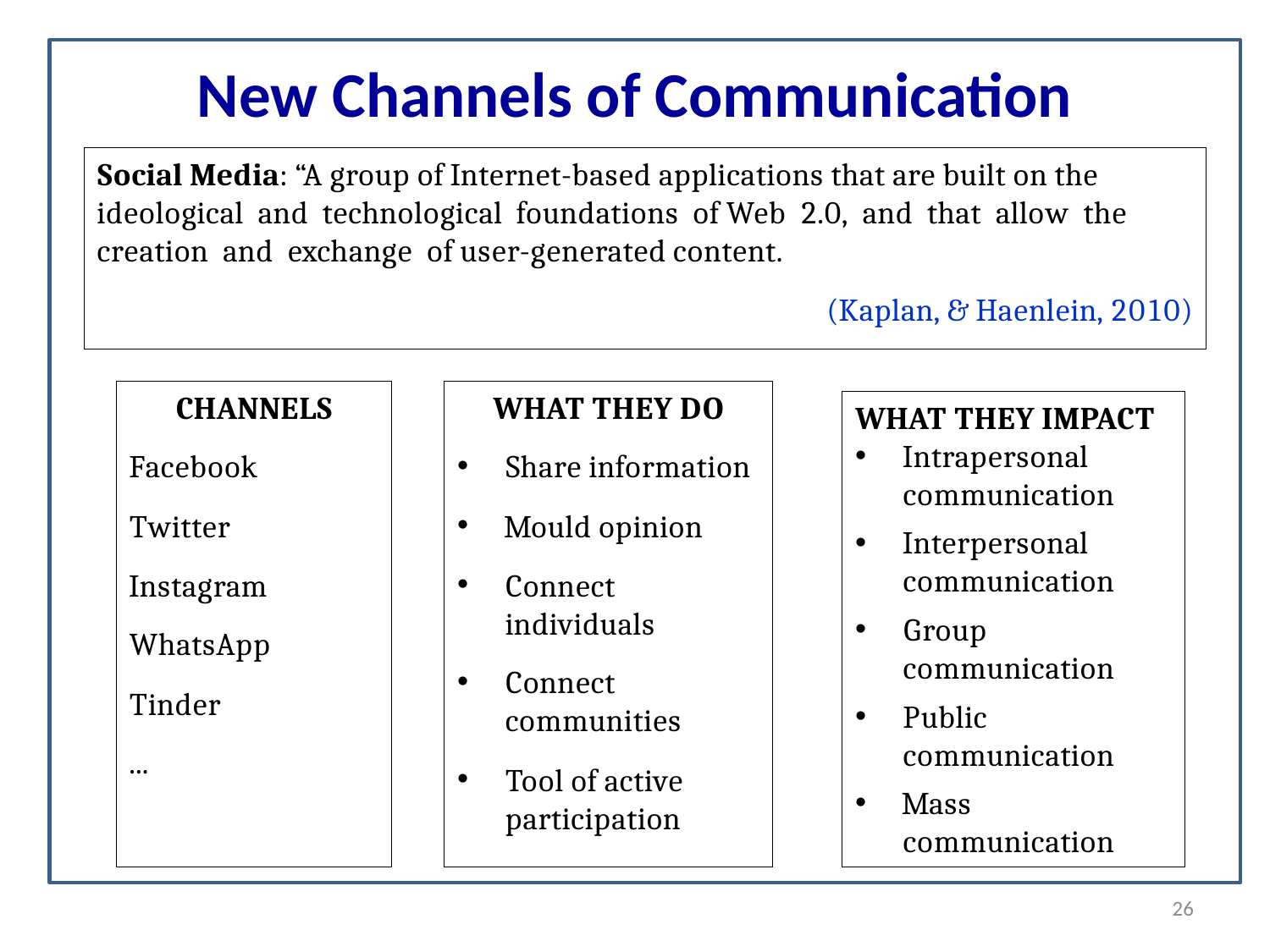

# New Channels of Communication

Social Media: “A group of Internet-based applications that are built on the ideological  and  technological  foundations  of Web  2.0,  and  that  allow  the  creation  and  exchange  of user-generated content.
(Kaplan, & Haenlein, 2010)

CHANNELS
Facebook
Twitter
Instagram
WhatsApp
Tinder
...

WHAT THEY DO
Share information
Mould opinion
Connect individuals
Connect communities
Tool of active
participation

WHAT THEY IMPACT
Intrapersonal communication
Interpersonal communication
Group communication
Public communication
Mass communication

26